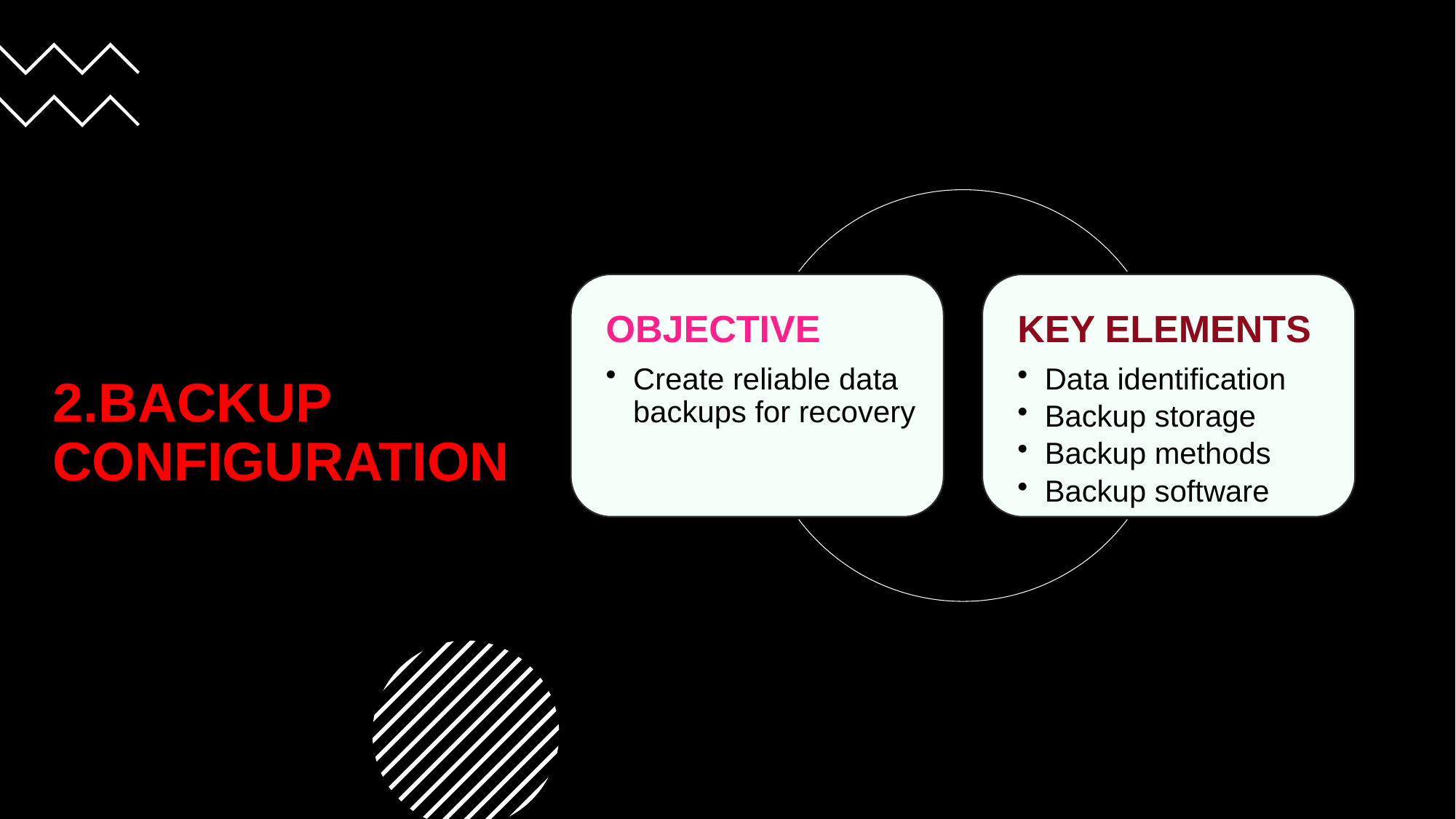

OBJECTIVE
Create reliable data backups for recovery
KEY ELEMENTS
Data identification
Backup storage
Backup methods
Backup software

# 2.BACKUP CONFIGURATION